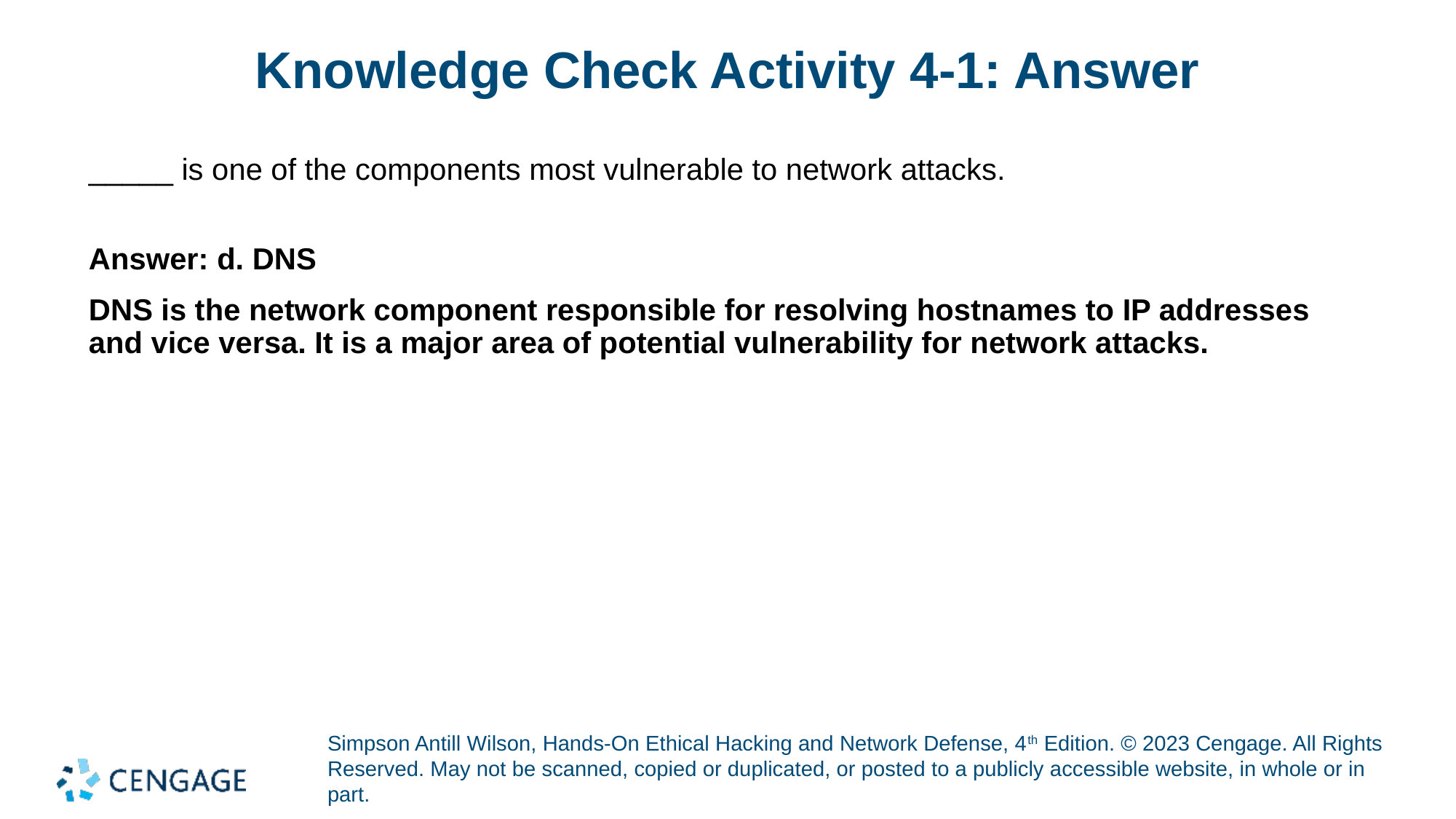

# Knowledge Check Activity 4-1: Answer
_____ is one of the components most vulnerable to network attacks.

Answer: d. DNS
DNS is the network component responsible for resolving hostnames to IP addresses and vice versa. It is a major area of potential vulnerability for network attacks.